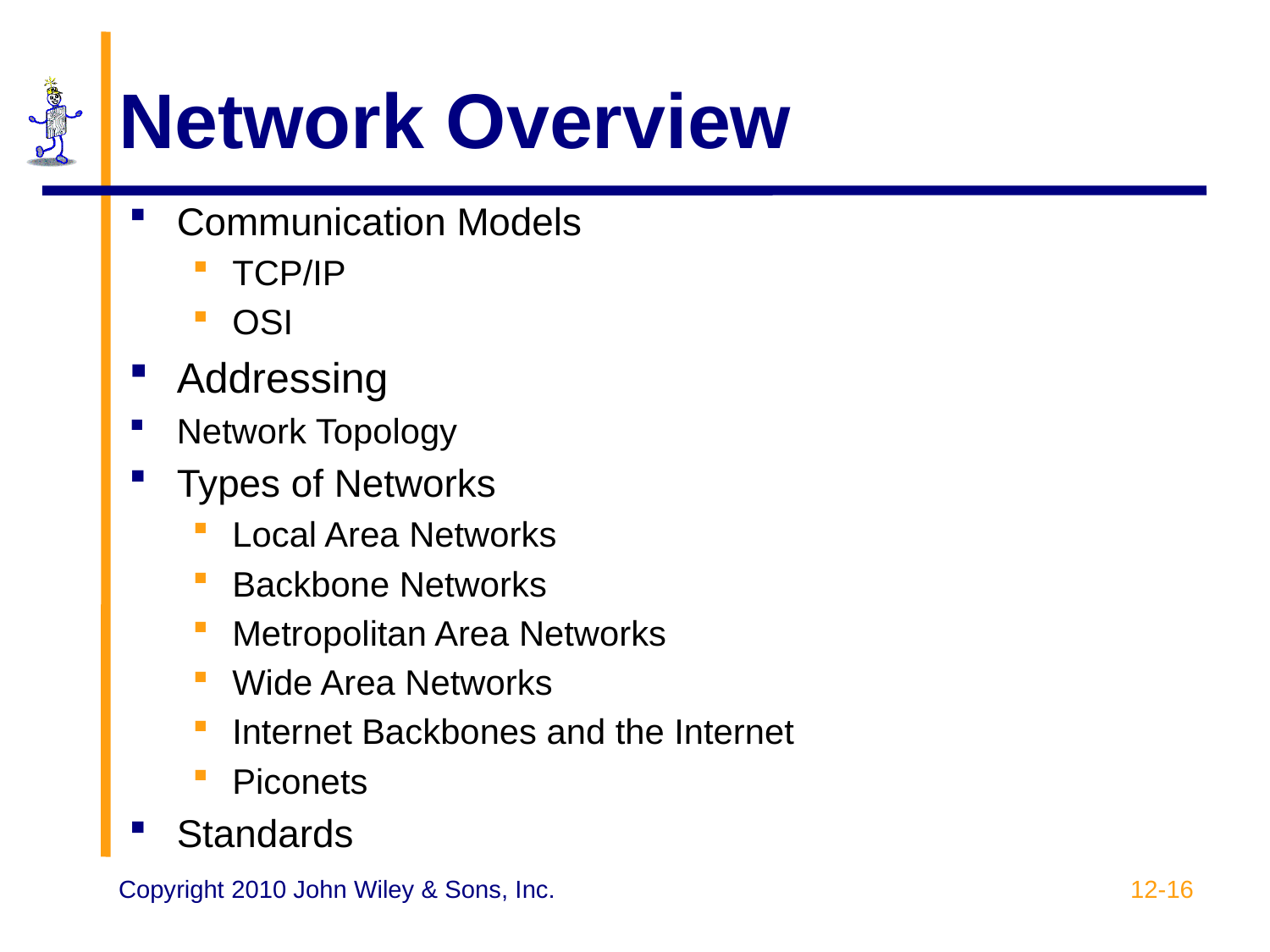

# Network Overview
Communication Models
TCP/IP
OSI
Addressing
Network Topology
Types of Networks
Local Area Networks
Backbone Networks
Metropolitan Area Networks
Wide Area Networks
Internet Backbones and the Internet
Piconets
Standards
12-16
Copyright 2010 John Wiley & Sons, Inc.